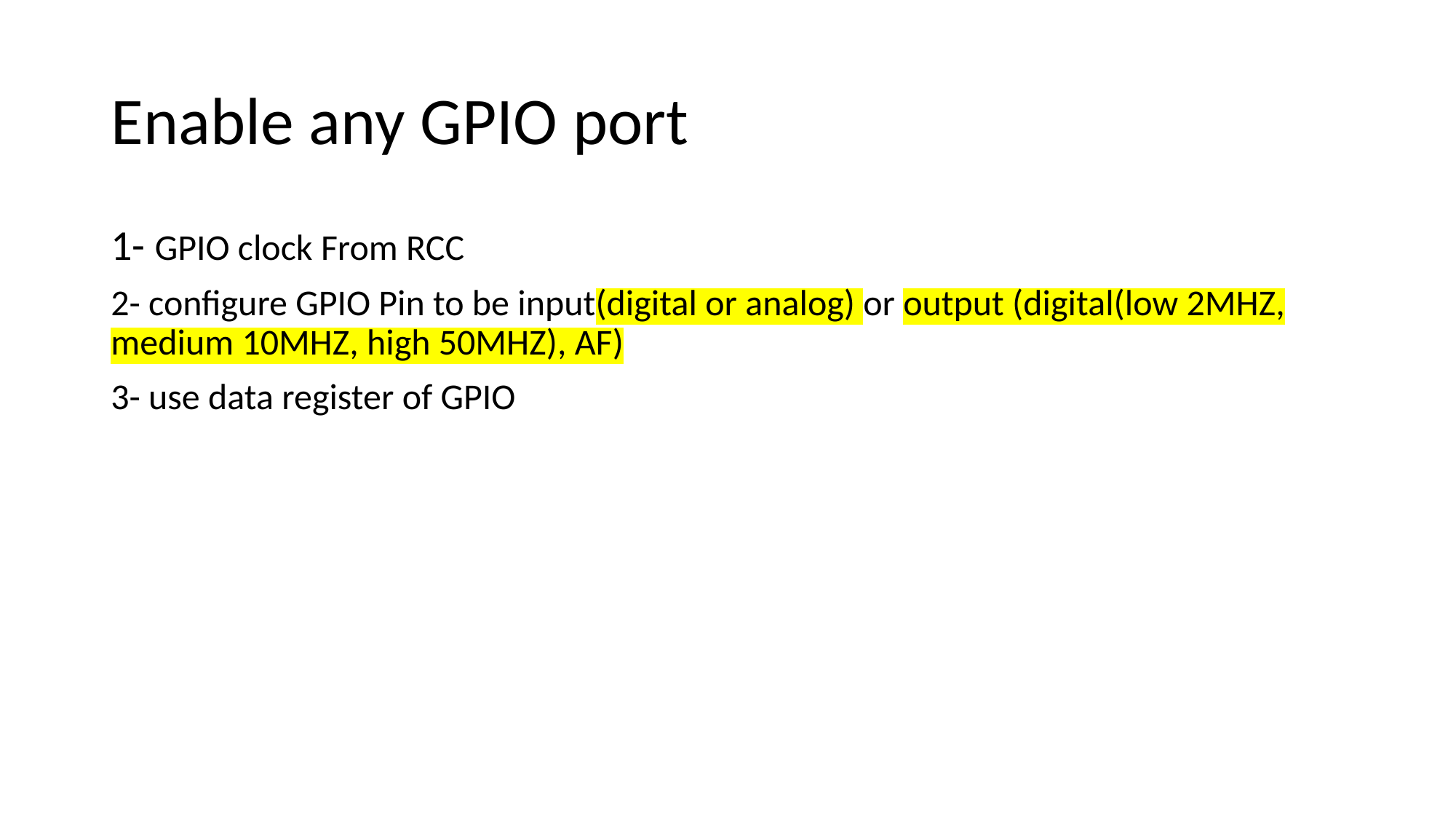

# Enable any GPIO port
1- GPIO clock From RCC
2- configure GPIO Pin to be input(digital or analog) or output (digital(low 2MHZ, medium 10MHZ, high 50MHZ), AF)
3- use data register of GPIO